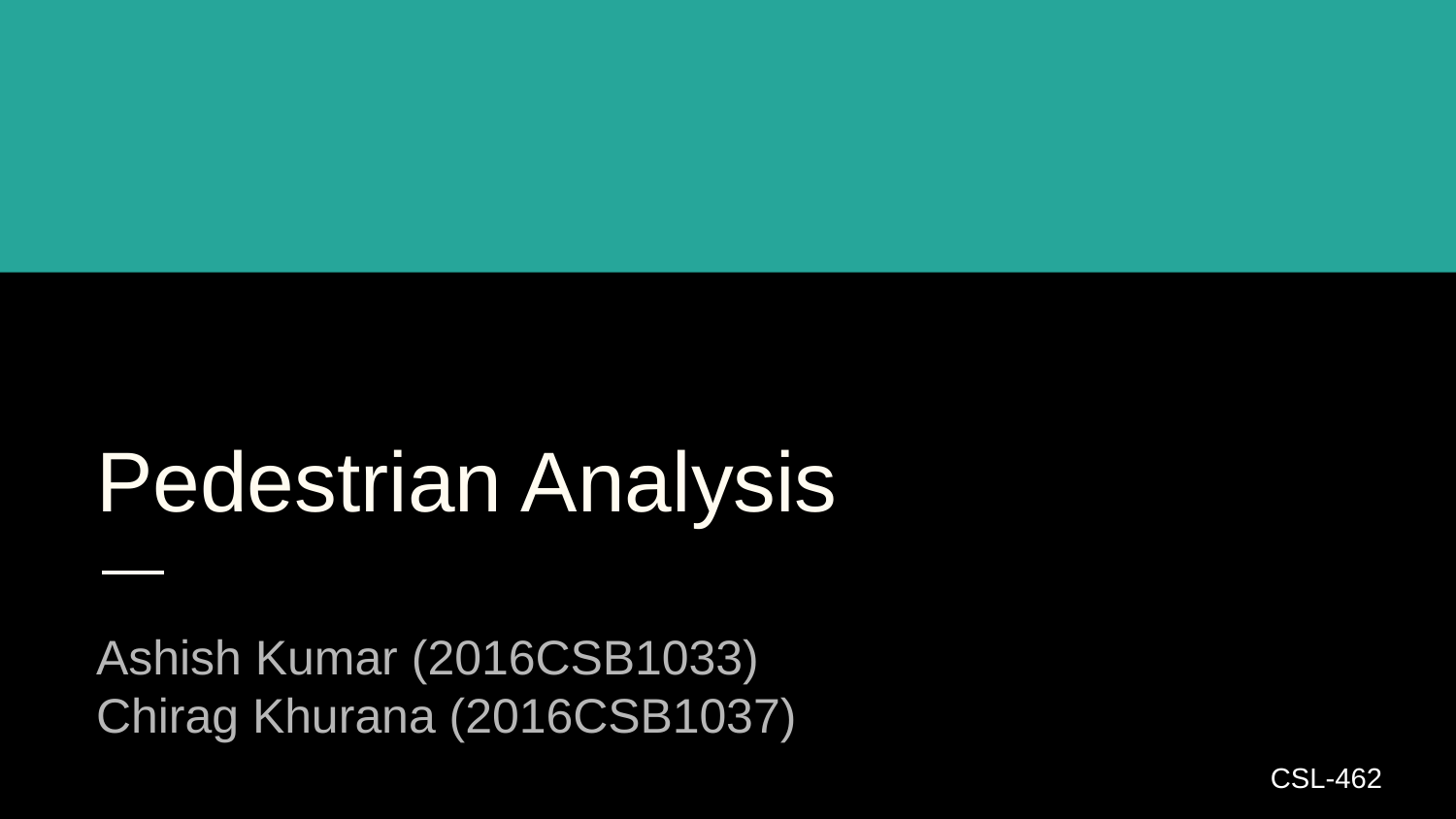

# Pedestrian Analysis
Ashish Kumar (2016CSB1033)
Chirag Khurana (2016CSB1037)
CSL-462